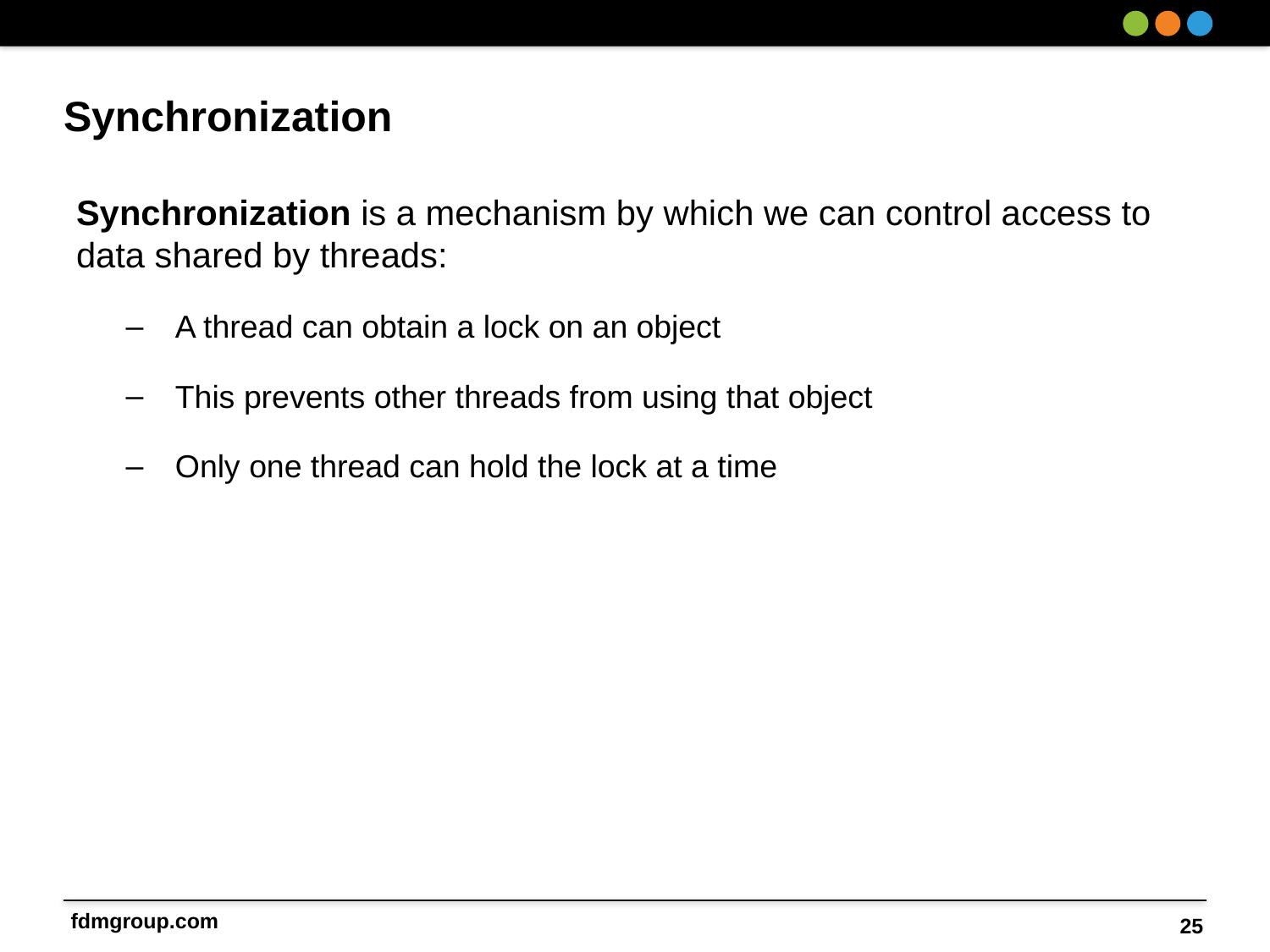

# Synchronization
Synchronization is a mechanism by which we can control access to data shared by threads:
A thread can obtain a lock on an object
This prevents other threads from using that object
Only one thread can hold the lock at a time
25